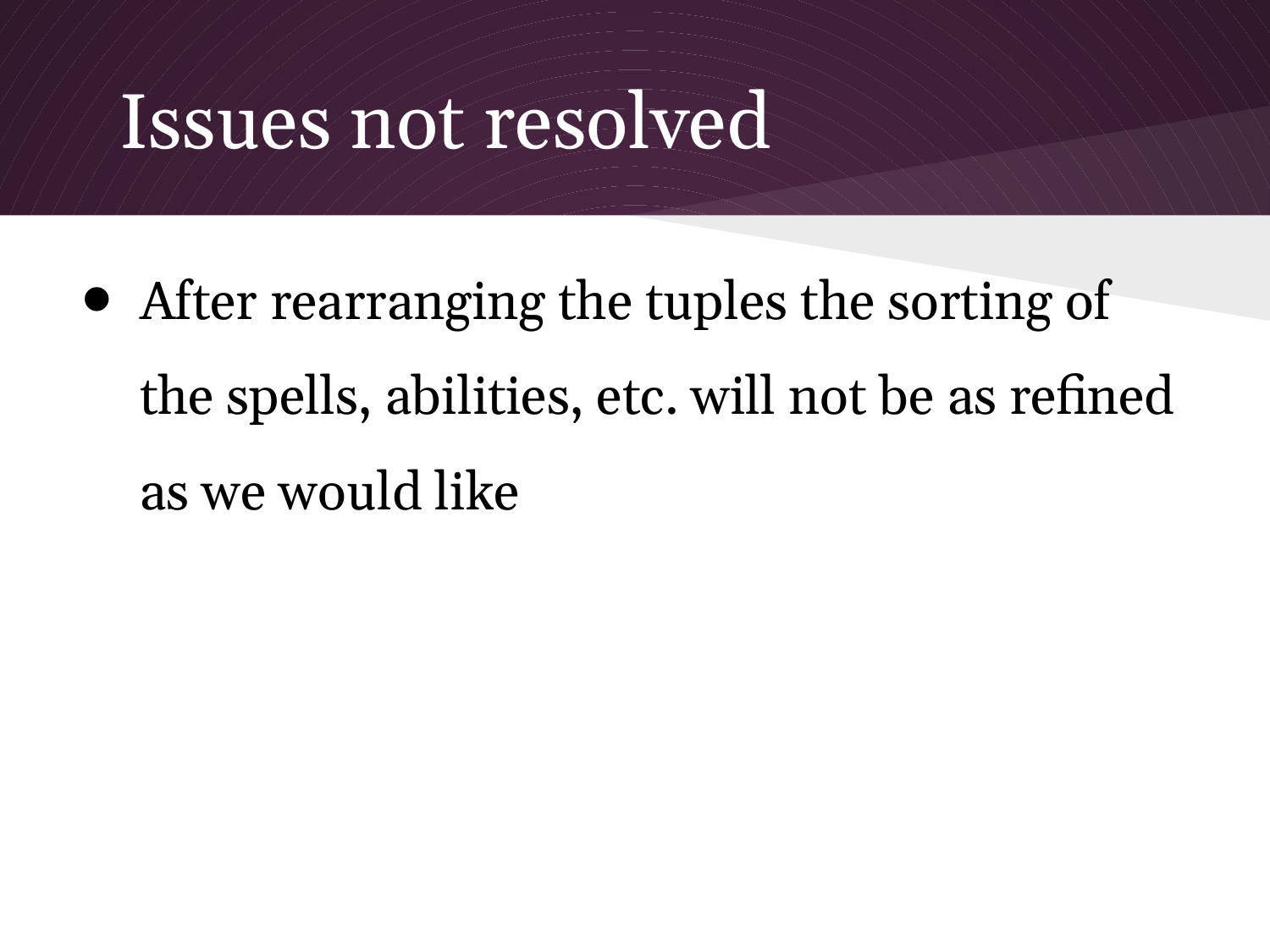

# Issues not resolved
After rearranging the tuples the sorting of the spells, abilities, etc. will not be as refined as we would like